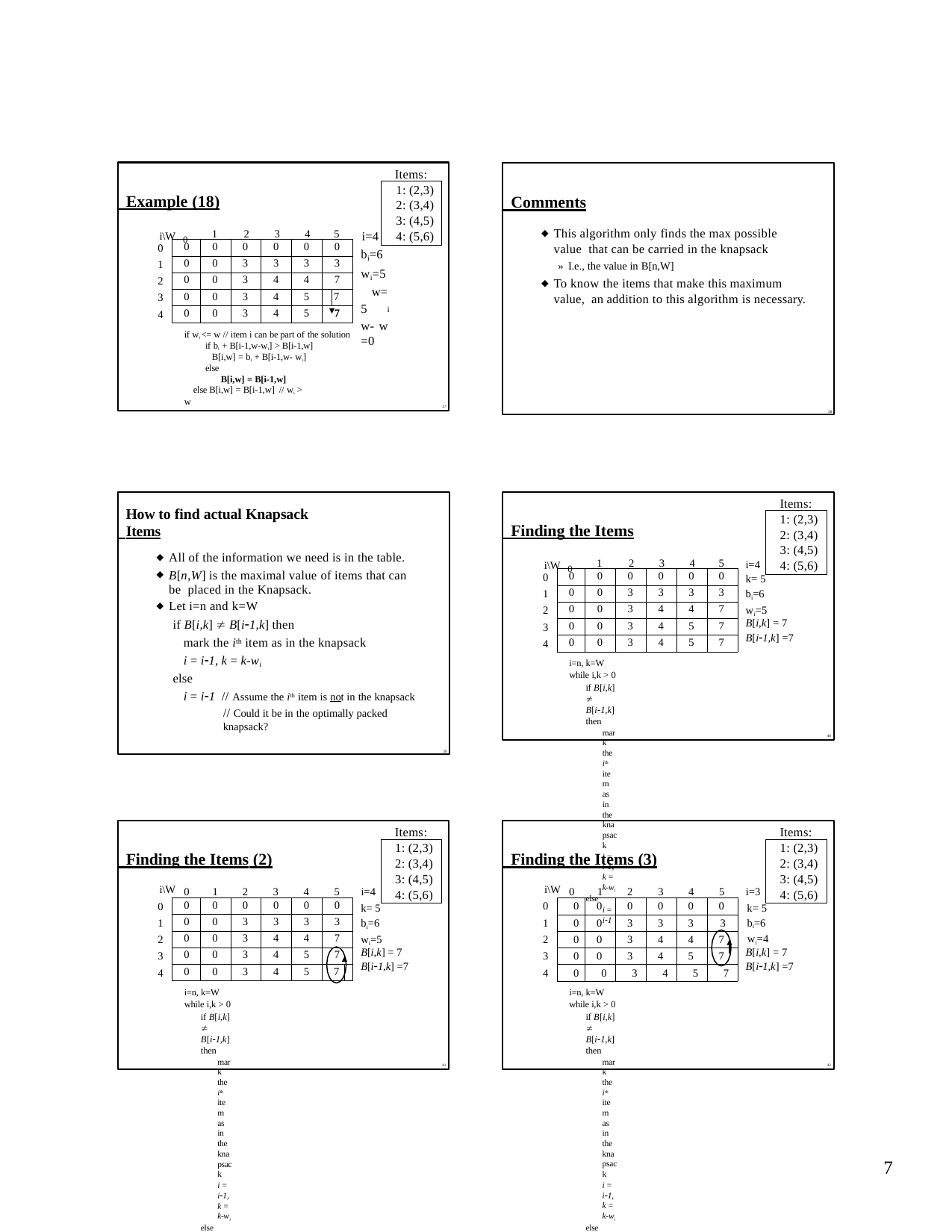

Comments
This algorithm only finds the max possible value  that can be carried in the knapsack
» I.e., the value in B[n,W]
To know the items that make this maximum value,  an addition to this algorithm is necessary.

38
Items:
1: (2,3)
2: (3,4)
3: (4,5)
i=4	4: (5,6)

  Example (18)
i\W 0
1	2	3	4
5
0
1
2
3
4
| 0 | 0 | 0 | 0 | 0 | 0 |  |
| --- | --- | --- | --- | --- | --- | --- |
| 0 | 0 | 3 | 3 | 3 | 3 |  |
| 0 | 0 | 3 | 4 | 4 | 7 |  |
| 0 | 0 | 3 | 4 | 5 |  | 7 |
| 0 | 0 | 3 | 4 | 5 | 7 |  |
bi=6  wi=5  w= 5
w- w =0
i

if wi <= w // item i can be part of the solution  if bi + B[i-1,w-wi] > B[i-1,w]
B[i,w] = bi + B[i-1,w- wi]  else
B[i,w] = B[i-1,w]
else B[i,w] = B[i-1,w] // wi > w
37
How to find actual Knapsack
  Items
All of the information we need is in the table.
B[n,W] is the maximal value of items that can be  placed in the Knapsack.
Let i=n and k=W
if B[i,k] ≠ B[i−1,k] then
mark the ith item as in the knapsack
i = i−1, k = k-wi
else
i = i−1 // Assume the ith item is not in the knapsack
// Could it be in the optimally packed knapsack?

39

Items:
1: (2,3)
2: (3,4)
3: (4,5)
4: (5,6)

  Finding the Items
i\W 0
1	2	3	4
5
i=4
0
1
2
3
4
| 0 | 0 | 0 | 0 | 0 | 0 |
| --- | --- | --- | --- | --- | --- |
| 0 | 0 | 3 | 3 | 3 | 3 |
| 0 | 0 | 3 | 4 | 4 | 7 |
| 0 | 0 | 3 | 4 | 5 | 7 |
| 0 | 0 | 3 | 4 | 5 | 7 |
k= 5  bi=6  wi=5
B[i,k] = 7
B[i−1,k] =7
i=n, k=W  while i,k > 0
if B[i,k] ≠ B[i−1,k] then
mark the ith item as in the knapsack
i = i−1, k = k-wi
else
i = i−1
40

Items:
Items:
1: (2,3)
2: (3,4)
3: (4,5)
4: (5,6)
1: (2,3)
2: (3,4)
3: (4,5)
4: (5,6)

  Finding the Items (2)
  Finding the Items (3)
| i\W | 0 | 1 | 2 | 3 | 4 | 5 | i=4 |
| --- | --- | --- | --- | --- | --- | --- | --- |
| i\W | 0 | 1 | 2 | 3 | 4 | 5 | i=3 |
| --- | --- | --- | --- | --- | --- | --- | --- |
0
1
2
3
4
0	0
1	0
2	0
3	0
4	0	0	3	4	5	7
i=n, k=W  while i,k > 0
if B[i,k] ≠ B[i−1,k] then
mark the ith item as in the knapsack
i = i−1, k = k-wi
else
i = i−1
| 0 | 0 | 0 | 0 | 0 | 0 |  |
| --- | --- | --- | --- | --- | --- | --- |
| 0 | 0 | 3 | 3 | 3 | 3 |  |
| 0 | 0 | 3 | 4 | 4 | 7 |  |
| 0 | 0 | 3 | 4 | 5 | 7 |  |
| 0 | 0 | 3 | 4 | 5 | 7 |  |
0
0
0
0
0

k= 5
3	bi=6  wi=4
k= 5  bi=6  wi=5
0
3
3
3

0
3
4
4
7
B[i,k] = 7
B[i−1,k] =7
B[i,k] = 7

0
3
4
5
7
B[i−1,k] =7
i=n, k=W  while i,k > 0
if B[i,k] ≠ B[i−1,k] then
mark the ith item as in the knapsack
i = i−1, k = k-wi
else
i = i−1
41
42
7